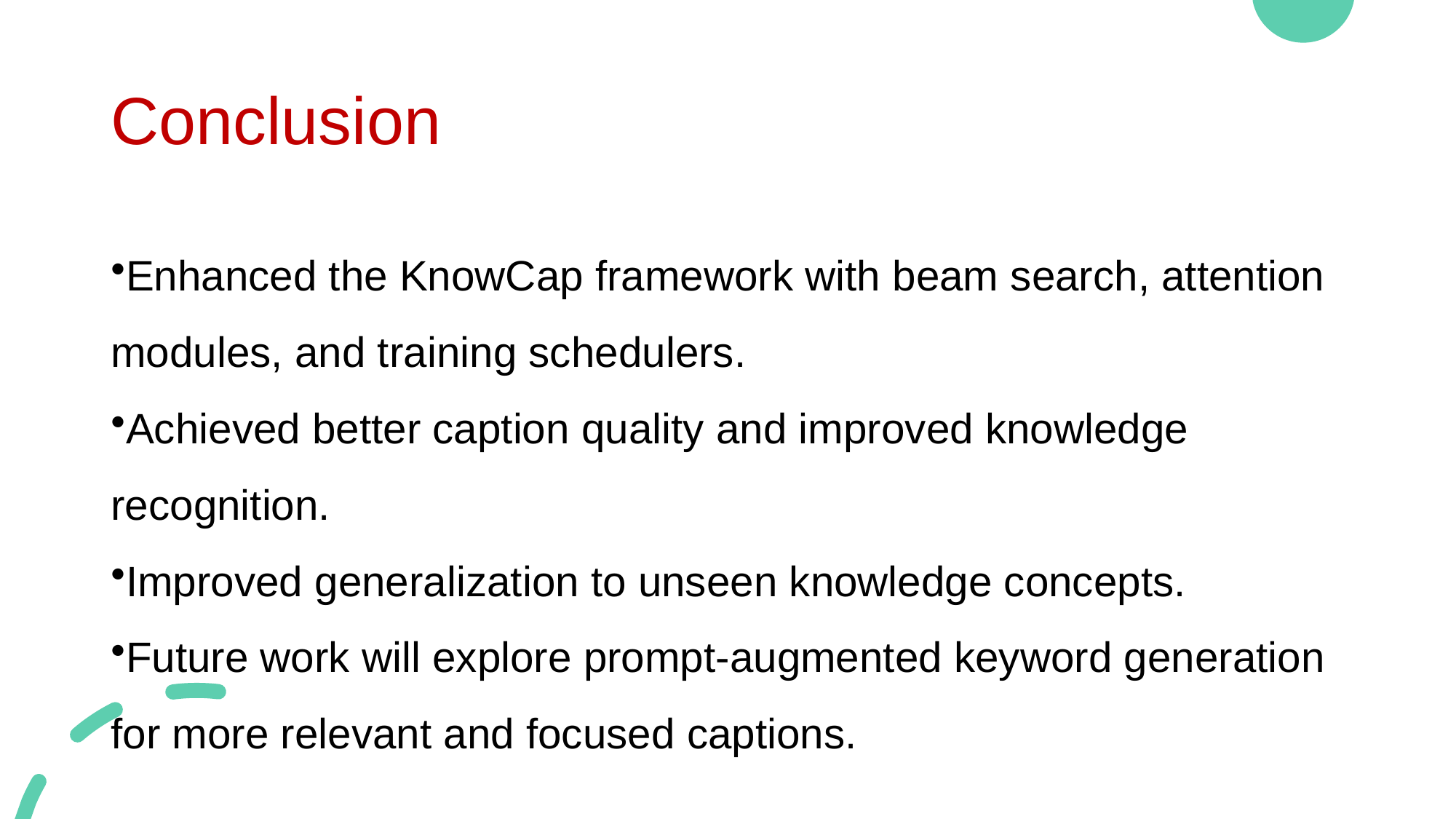

# Conclusion
Enhanced the KnowCap framework with beam search, attention modules, and training schedulers.
Achieved better caption quality and improved knowledge recognition.
Improved generalization to unseen knowledge concepts.
Future work will explore prompt-augmented keyword generation for more relevant and focused captions.